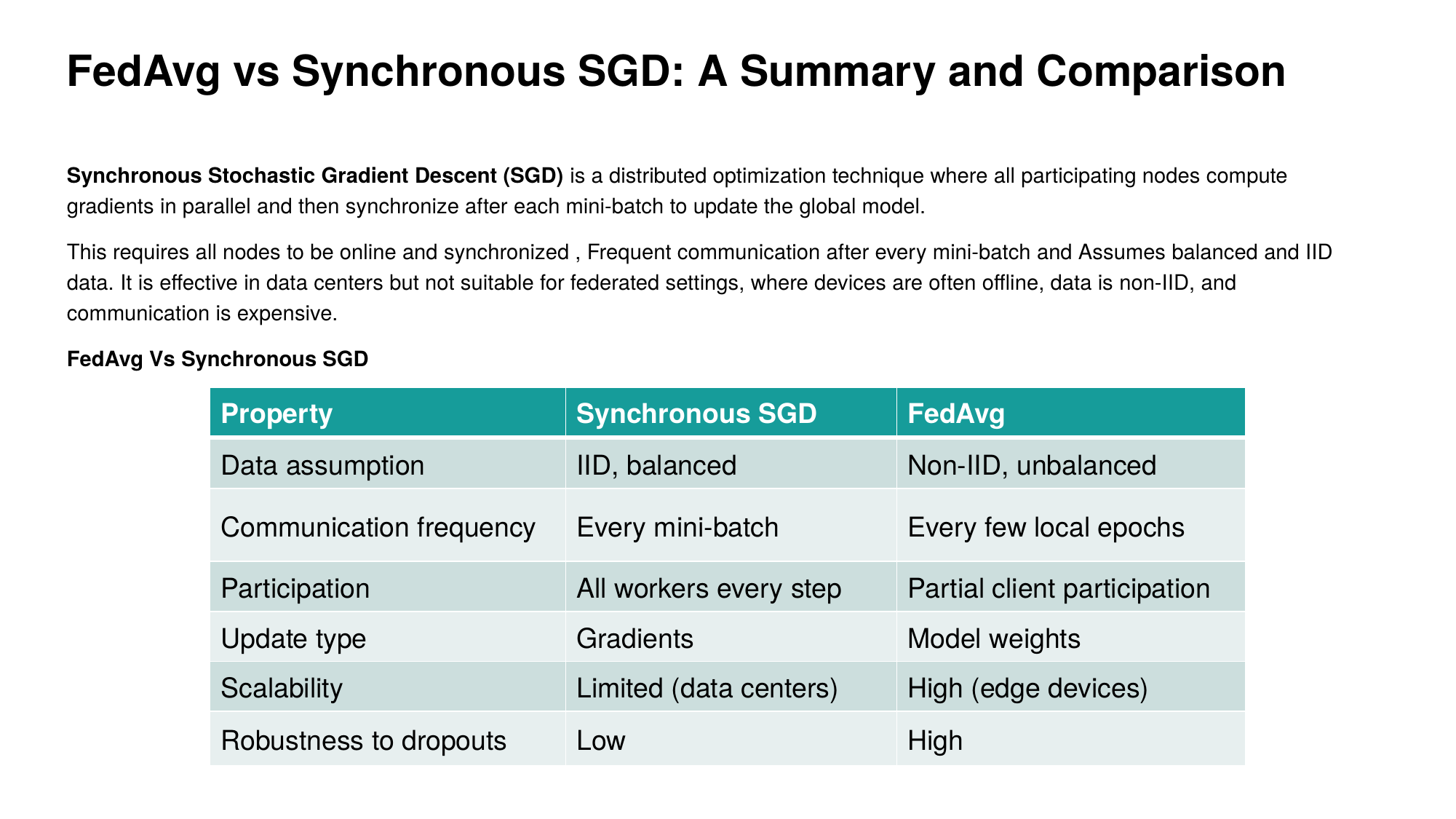

# FedAvg vs Synchronous SGD: A Summary and Comparison
Synchronous Stochastic Gradient Descent (SGD) is a distributed optimization technique where all participating nodes compute gradients in parallel and then synchronize after each mini-batch to update the global model.
This requires all nodes to be online and synchronized , Frequent communication after every mini-batch and Assumes balanced and IID data. It is effective in data centers but not suitable for federated settings, where devices are often offline, data is non-IID, and communication is expensive.
FedAvg Vs Synchronous SGD

| Property | Synchronous SGD | FedAvg |
| --- | --- | --- |
| Data assumption | IID, balanced | Non-IID, unbalanced |
| Communication frequency | Every mini-batch | Every few local epochs |
| Participation | All workers every step | Partial client participation |
| Update type | Gradients | Model weights |
| Scalability | Limited (data centers) | High (edge devices) |
| Robustness to dropouts | Low | High |